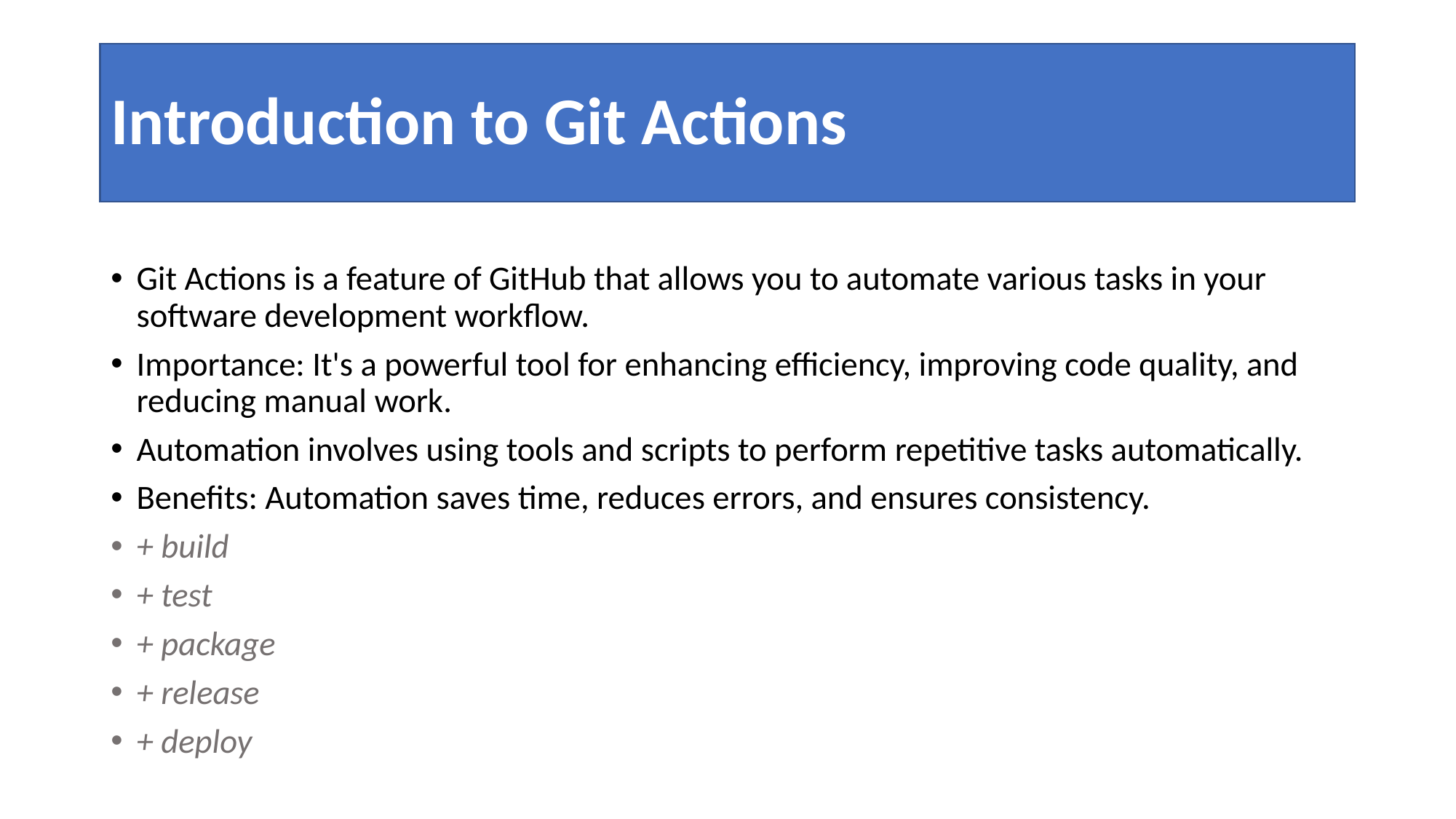

# Introduction to Git Actions
Git Actions is a feature of GitHub that allows you to automate various tasks in your software development workflow.
Importance: It's a powerful tool for enhancing efficiency, improving code quality, and reducing manual work.
Automation involves using tools and scripts to perform repetitive tasks automatically.
Benefits: Automation saves time, reduces errors, and ensures consistency.
+ build
+ test
+ package
+ release
+ deploy